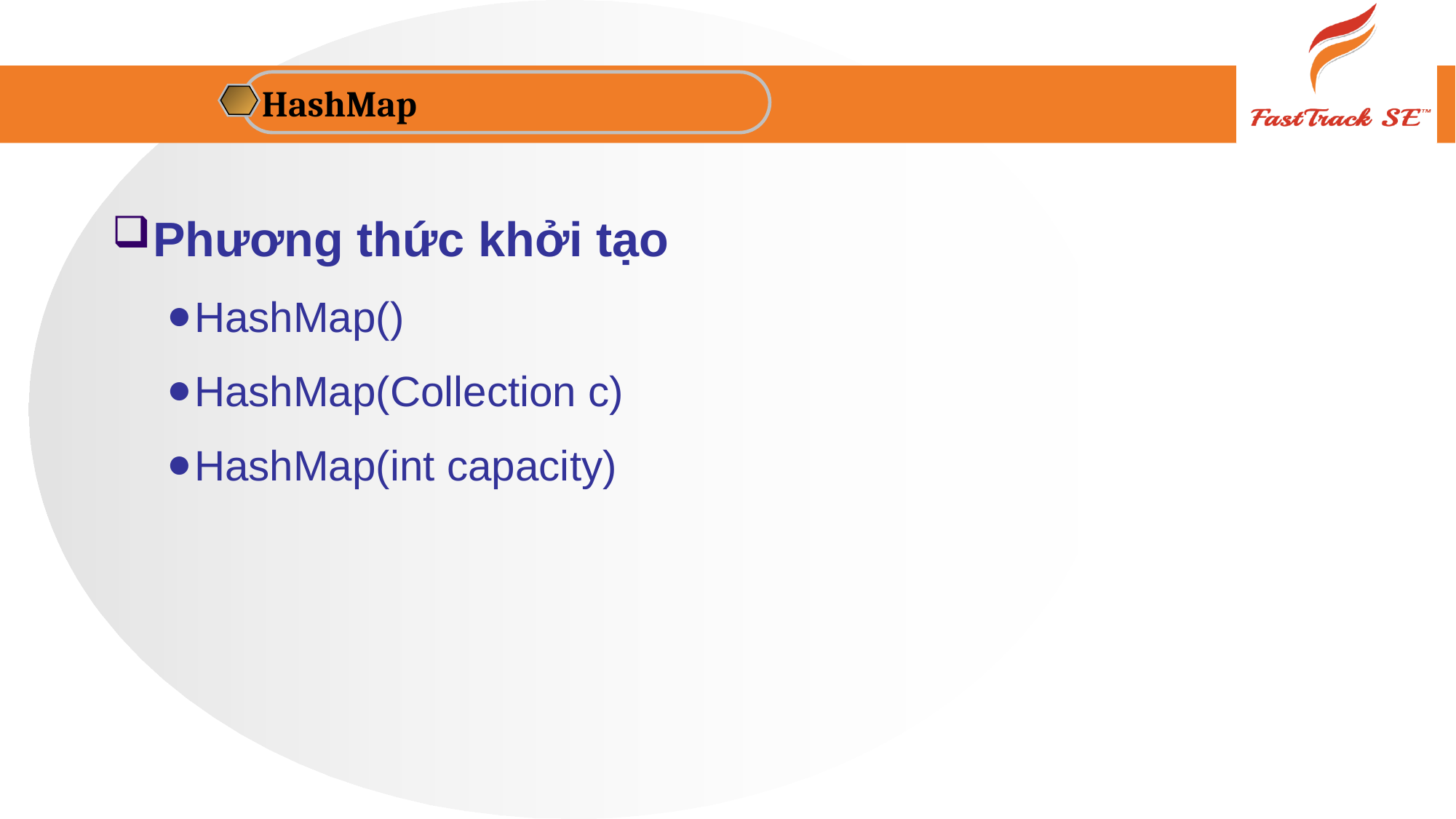

HashMap

Phương thức khởi tạo
HashMap()
HashMap(Collection c)
HashMap(int capacity)